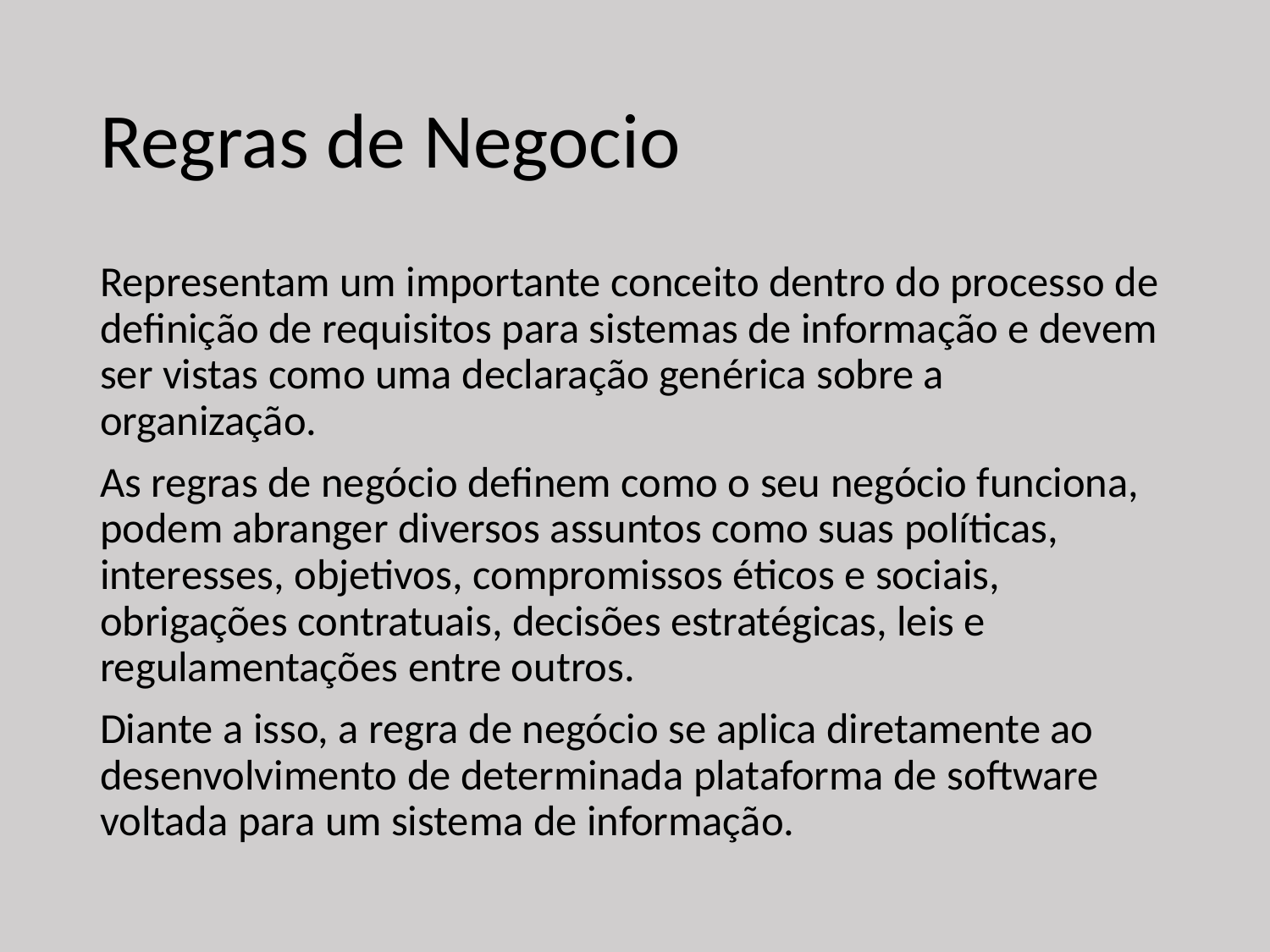

# Regras de Negocio
Representam um importante conceito dentro do processo de definição de requisitos para sistemas de informação e devem ser vistas como uma declaração genérica sobre a organização.
As regras de negócio definem como o seu negócio funciona, podem abranger diversos assuntos como suas políticas, interesses, objetivos, compromissos éticos e sociais, obrigações contratuais, decisões estratégicas, leis e regulamentações entre outros.
Diante a isso, a regra de negócio se aplica diretamente ao desenvolvimento de determinada plataforma de software voltada para um sistema de informação.